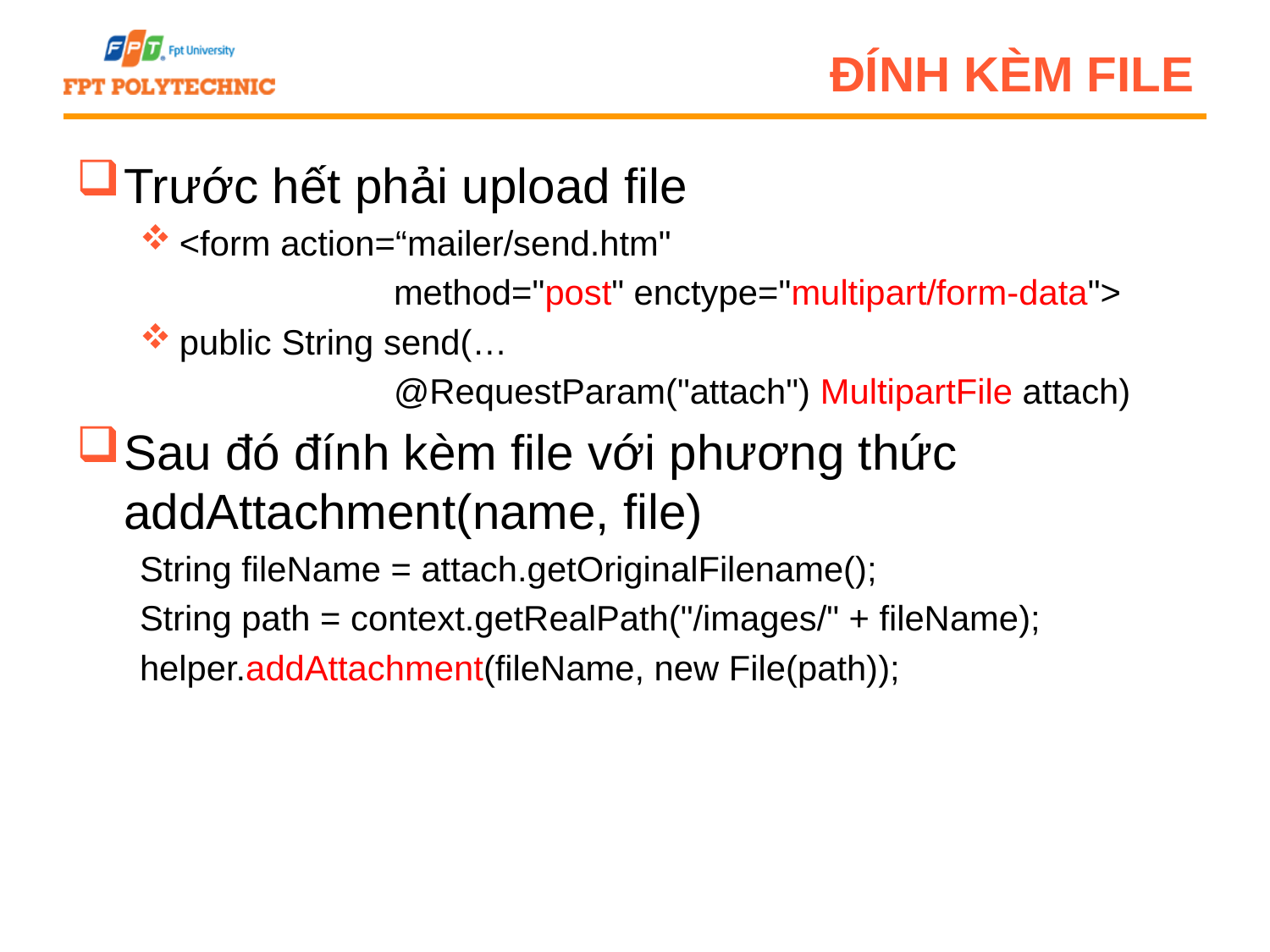

# Đính kèm file
Trước hết phải upload file
<form action=“mailer/send.htm"
		method="post" enctype="multipart/form-data">
public String send(…
		@RequestParam("attach") MultipartFile attach)
Sau đó đính kèm file với phương thức addAttachment(name, file)
String fileName = attach.getOriginalFilename();
String path = context.getRealPath("/images/" + fileName);
helper.addAttachment(fileName, new File(path));